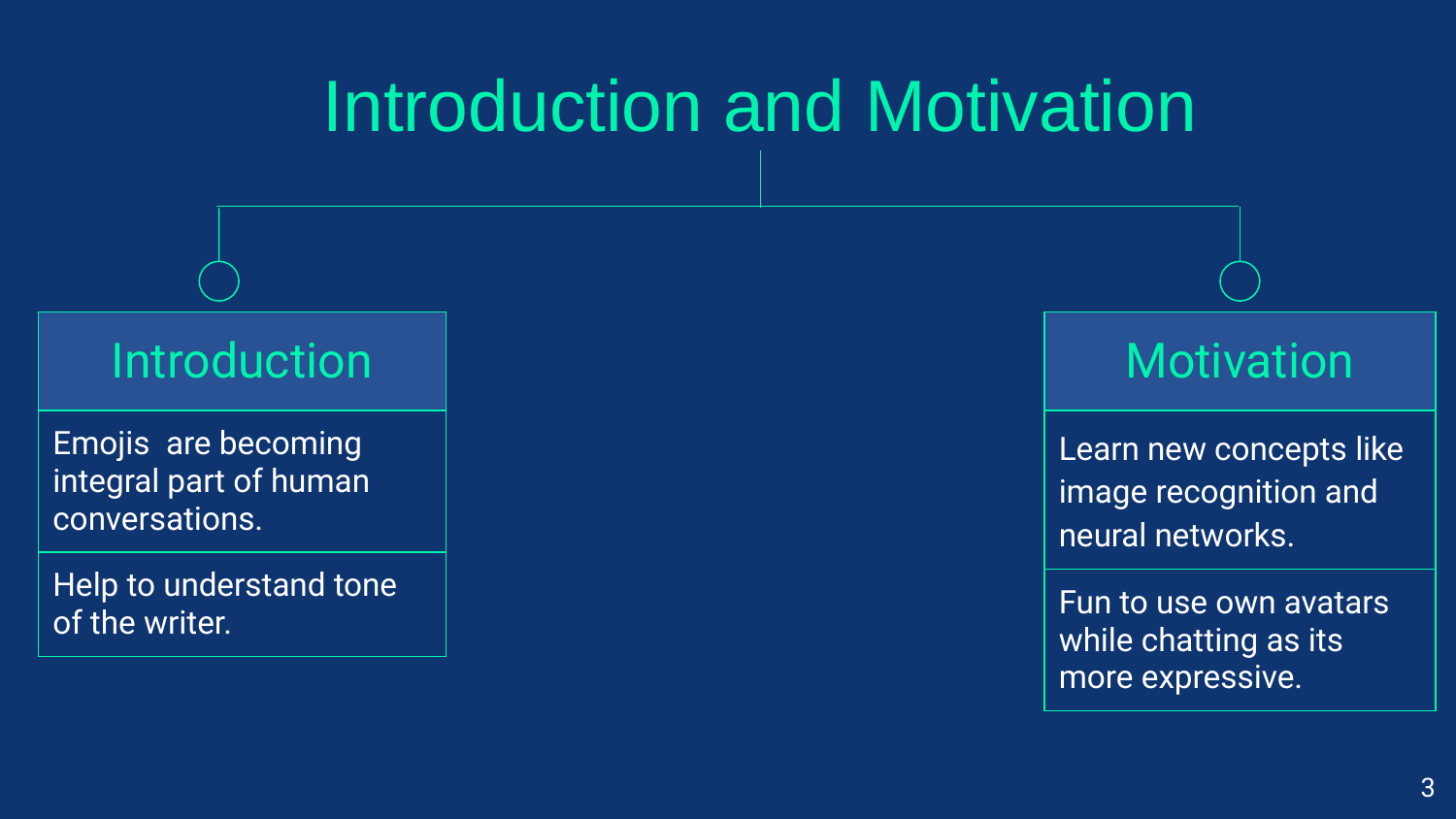

# Introduction and Motivation

| Introduction |
| --- |
| Emojis are becoming integral part of human conversations. |
| Help to understand tone of the writer. |
| Motivation |
| --- |
| Learn new concepts like image recognition and neural networks. |
| Fun to use own avatars while chatting as its more expressive. |
3